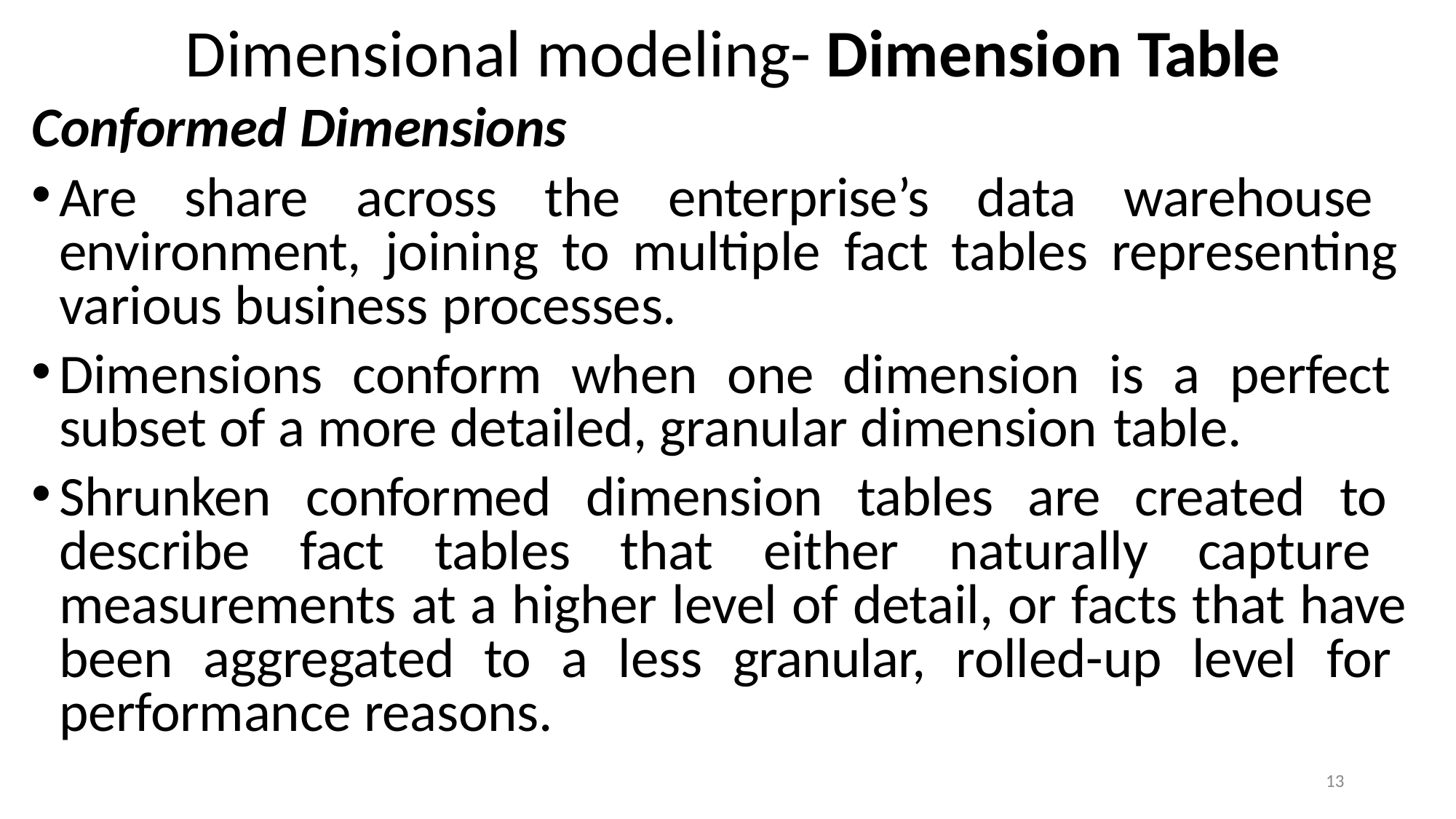

# Dimensional modeling- Dimension Table
Conformed Dimensions
Are share across the enterprise’s data warehouse  environment, joining to multiple fact tables representing  various business processes.
Dimensions conform when one dimension is a perfect  subset of a more detailed, granular dimension table.
Shrunken conformed dimension tables are created to  describe fact tables that either naturally capture  measurements at a higher level of detail, or facts that have  been aggregated to a less granular, rolled-up level for  performance reasons.
13